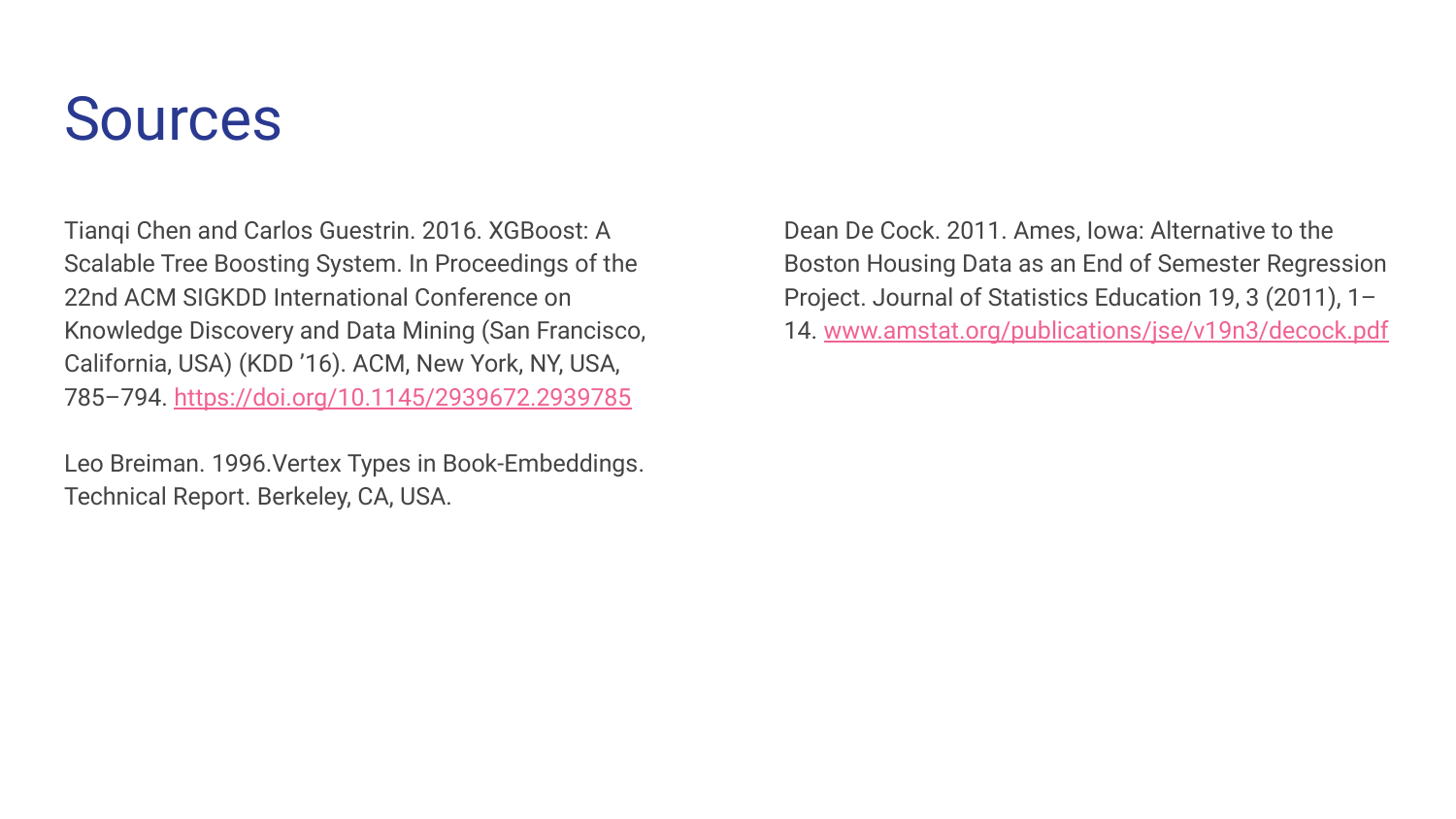

# Sources
Tianqi Chen and Carlos Guestrin. 2016. XGBoost: A Scalable Tree Boosting System. In Proceedings of the 22nd ACM SIGKDD International Conference on Knowledge Discovery and Data Mining (San Francisco, California, USA) (KDD ’16). ACM, New York, NY, USA, 785–794. https://doi.org/10.1145/2939672.2939785
Leo Breiman. 1996.Vertex Types in Book-Embeddings. Technical Report. Berkeley, CA, USA.
Dean De Cock. 2011. Ames, Iowa: Alternative to the Boston Housing Data as an End of Semester Regression Project. Journal of Statistics Education 19, 3 (2011), 1–14. www.amstat.org/publications/jse/v19n3/decock.pdf